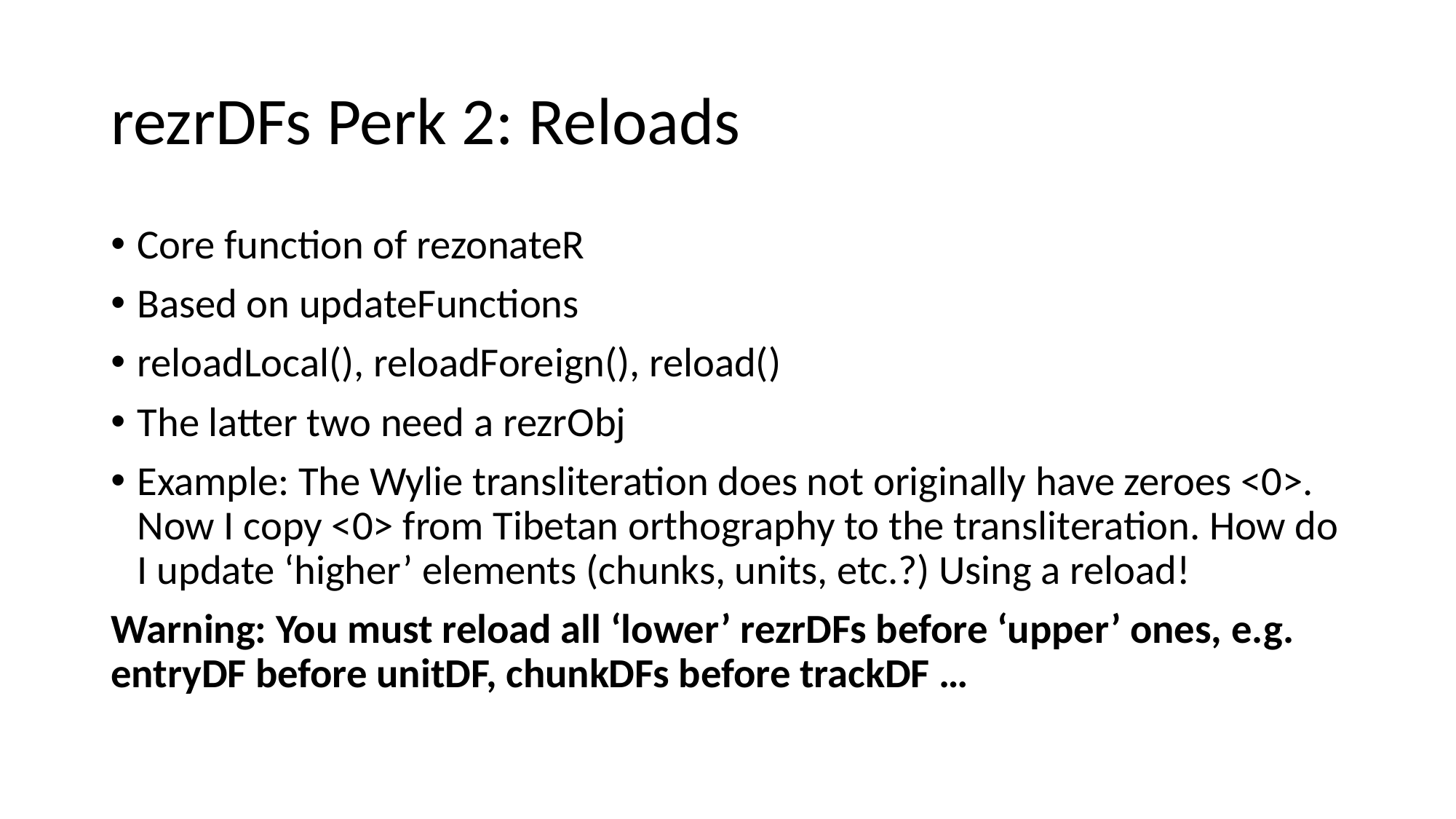

# rezrDFs Perk 2: Reloads
Core function of rezonateR
Based on updateFunctions
reloadLocal(), reloadForeign(), reload()
The latter two need a rezrObj
Example: The Wylie transliteration does not originally have zeroes <0>. Now I copy <0> from Tibetan orthography to the transliteration. How do I update ‘higher’ elements (chunks, units, etc.?) Using a reload!
Warning: You must reload all ‘lower’ rezrDFs before ‘upper’ ones, e.g. entryDF before unitDF, chunkDFs before trackDF …